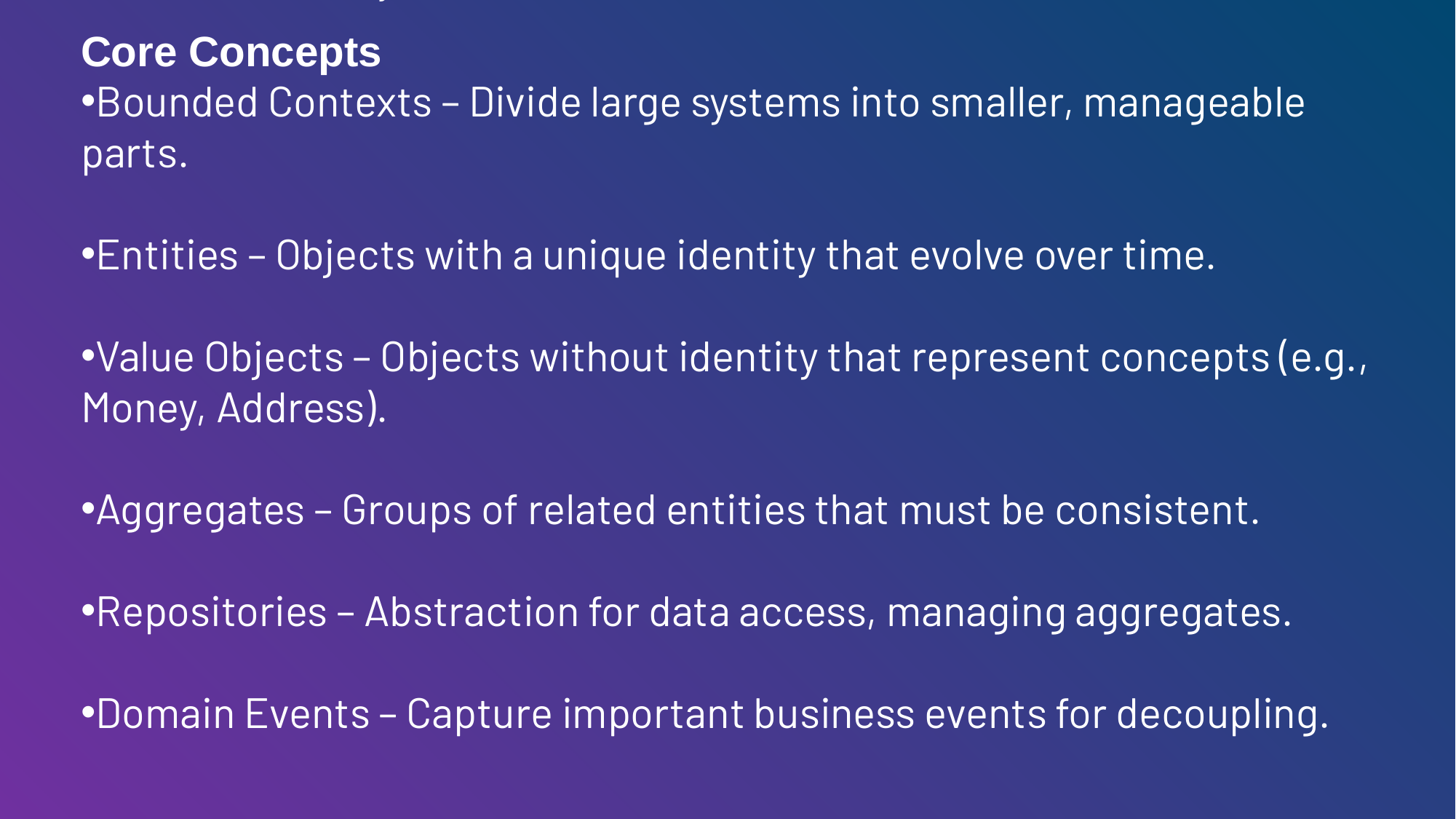

Domain-Driven Design (DDD) is an approach to software development that focuses on modeling real-world business concepts, ensuring that software reflects the business domain accurately.
Domain -  Driven Design (DDD)
Advantages  & disadvantages
Core Concepts
Bounded Contexts – Divide large systems into smaller, manageable parts.

Entities – Objects with a unique identity that evolve over time.

Value Objects – Objects without identity that represent concepts (e.g., Money, Address).

Aggregates – Groups of related entities that must be consistent.

Repositories – Abstraction for data access, managing aggregates.

Domain Events – Capture important business events for decoupling.